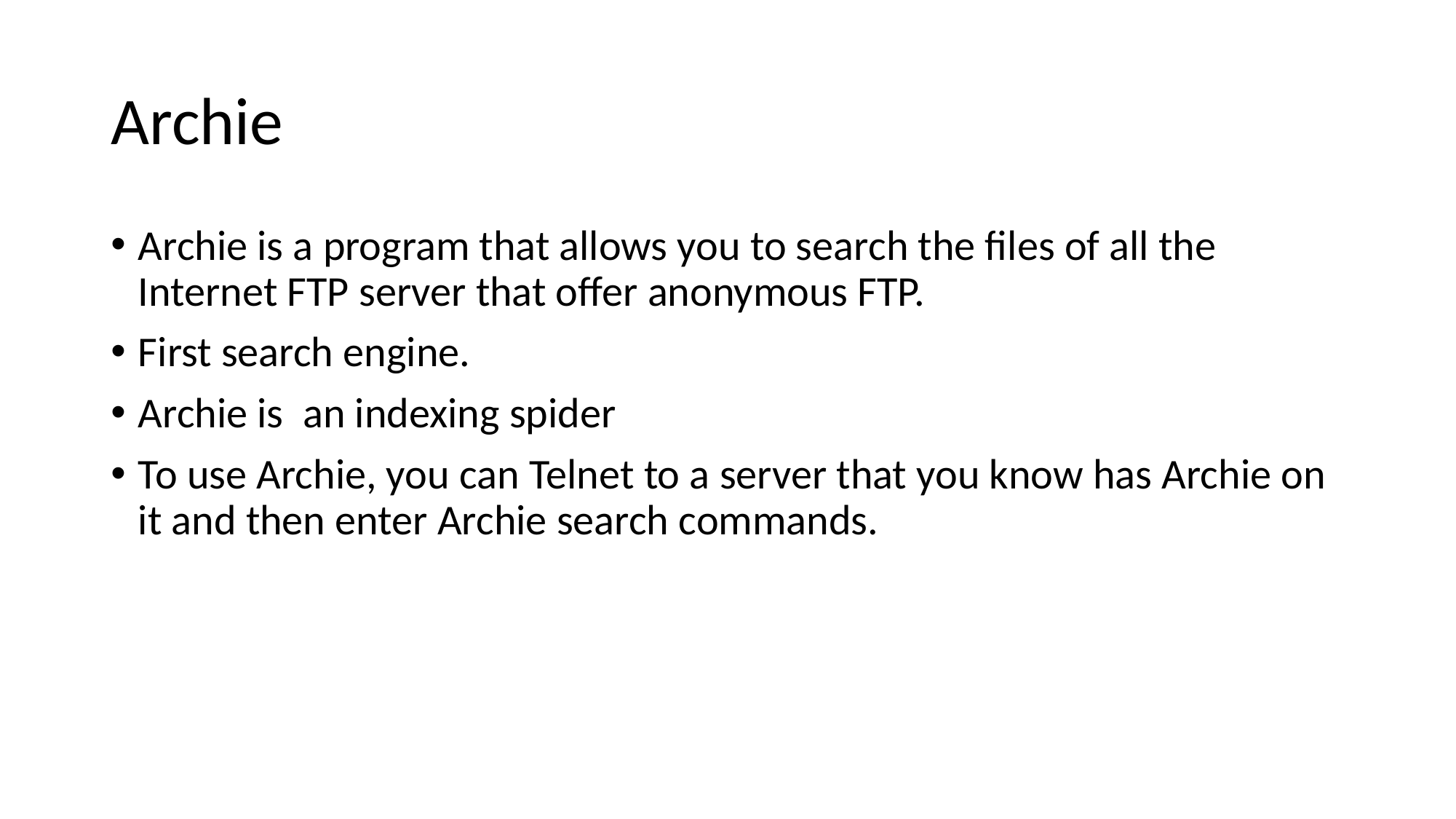

# Archie
Archie is a program that allows you to search the files of all the Internet FTP server that offer anonymous FTP.
First search engine.
Archie is  an indexing spider
To use Archie, you can Telnet to a server that you know has Archie on it and then enter Archie search commands.